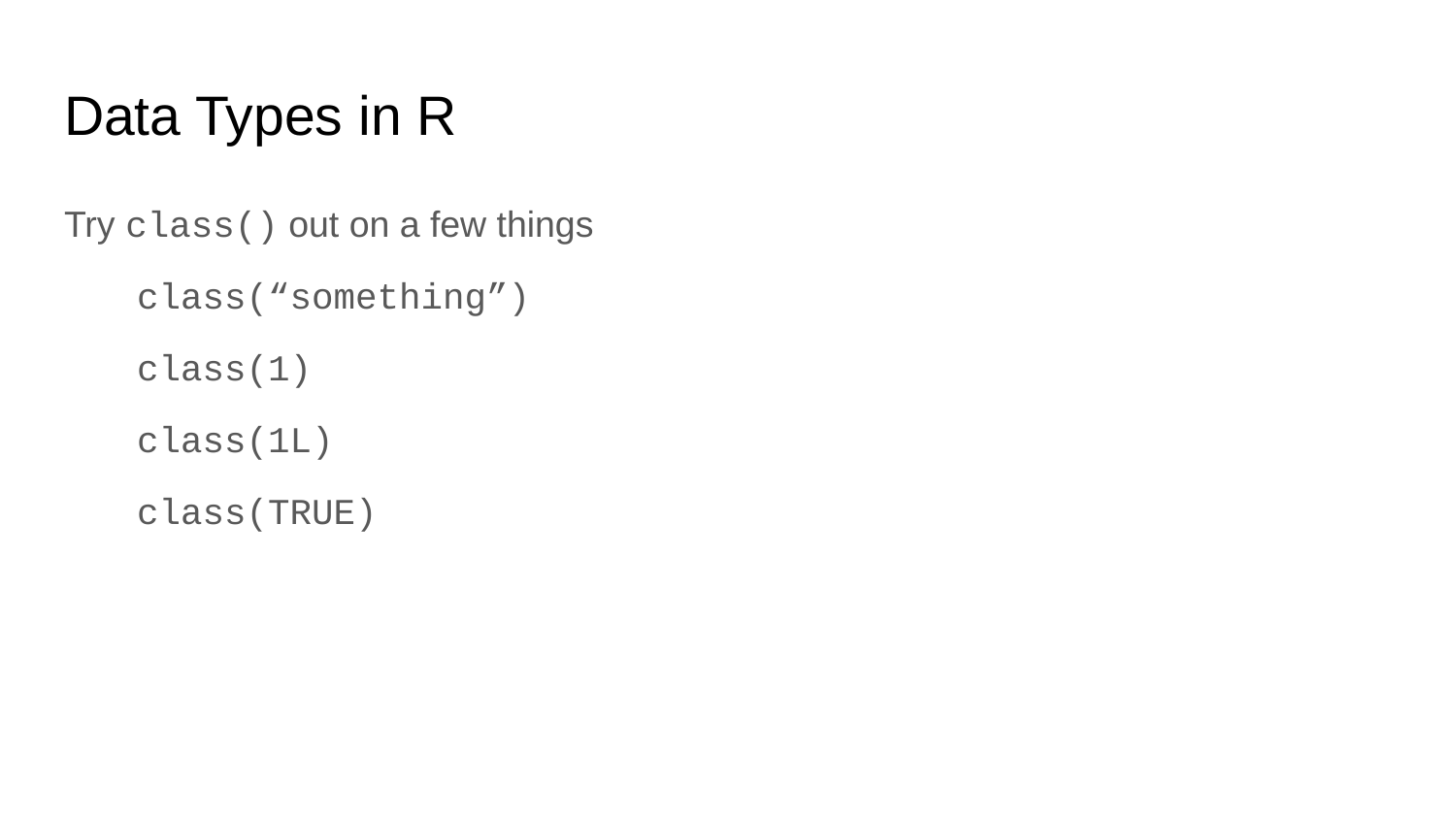

# Data Types in R
Try class() out on a few things
class(“something”)
class(1)
class(1L)
class(TRUE)